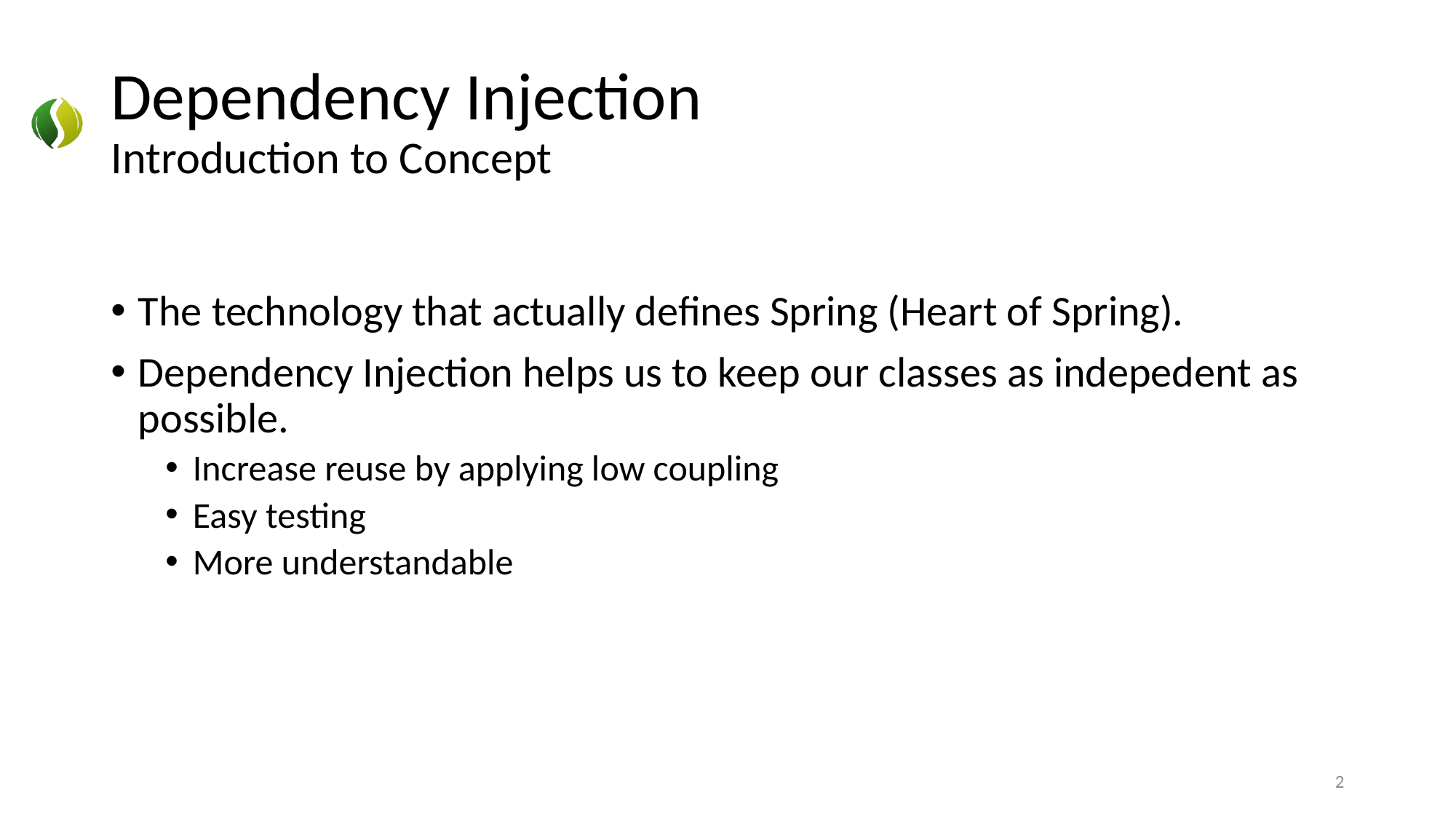

# Dependency Injection Introduction to Concept

The technology that actually defines Spring (Heart of Spring).
Dependency Injection helps us to keep our classes as indepedent as possible.
Increase reuse by applying low coupling
Easy testing
More understandable

2